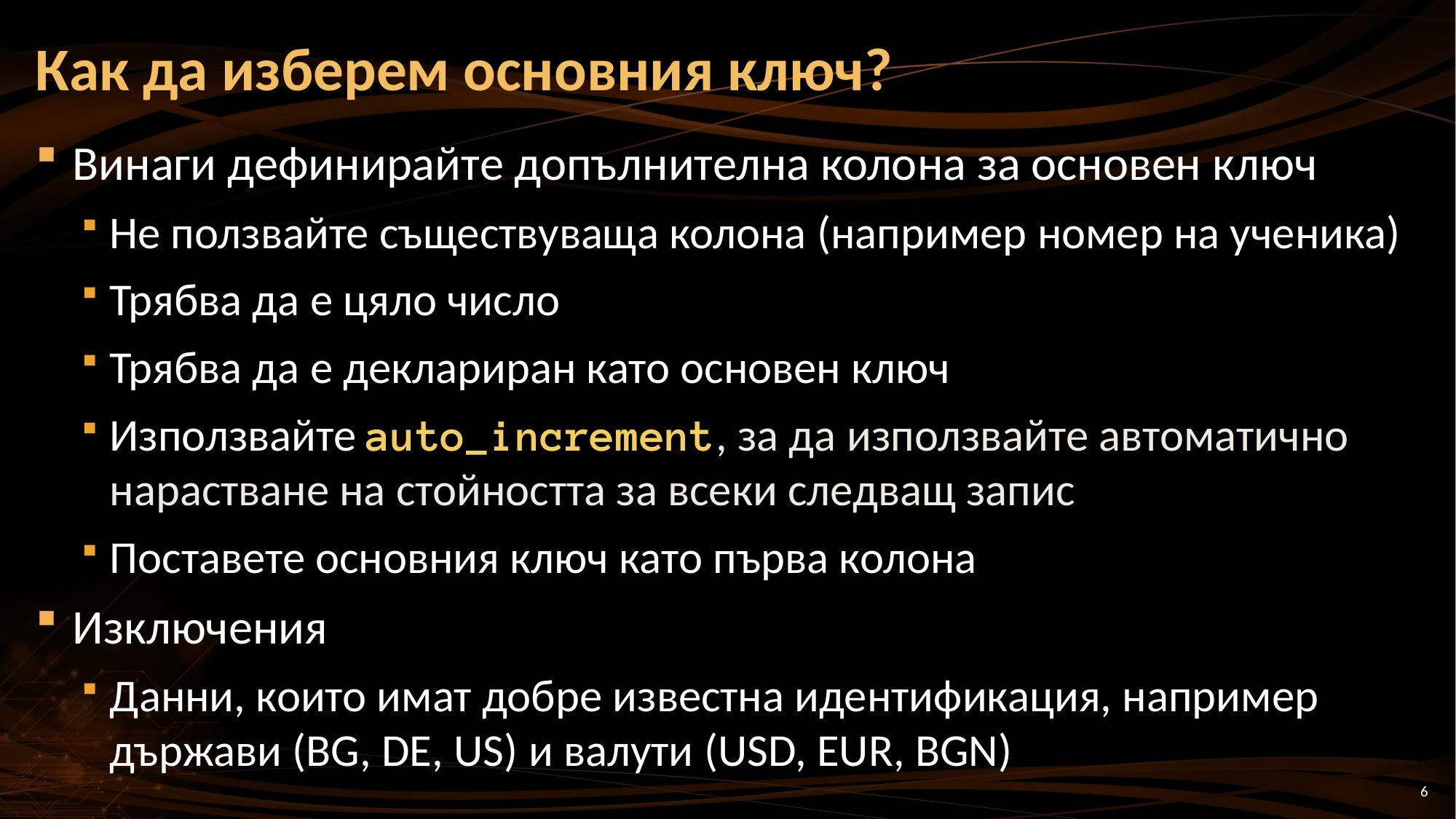

# Как да изберем основния ключ?
Винаги дефинирайте допълнителна колона за основен ключ
Не ползвайте съществуваща колона (например номер на ученика)
Трябва да е цяло число
Трябва да е деклариран като основен ключ
Използвайте auto_increment, за да използвайте автоматично нарастване на стойността за всеки следващ запис
Поставете основния ключ като първа колона
Изключения
Данни, които имат добре известна идентификация, например държави (BG, DE, US) и валути (USD, EUR, BGN)
6